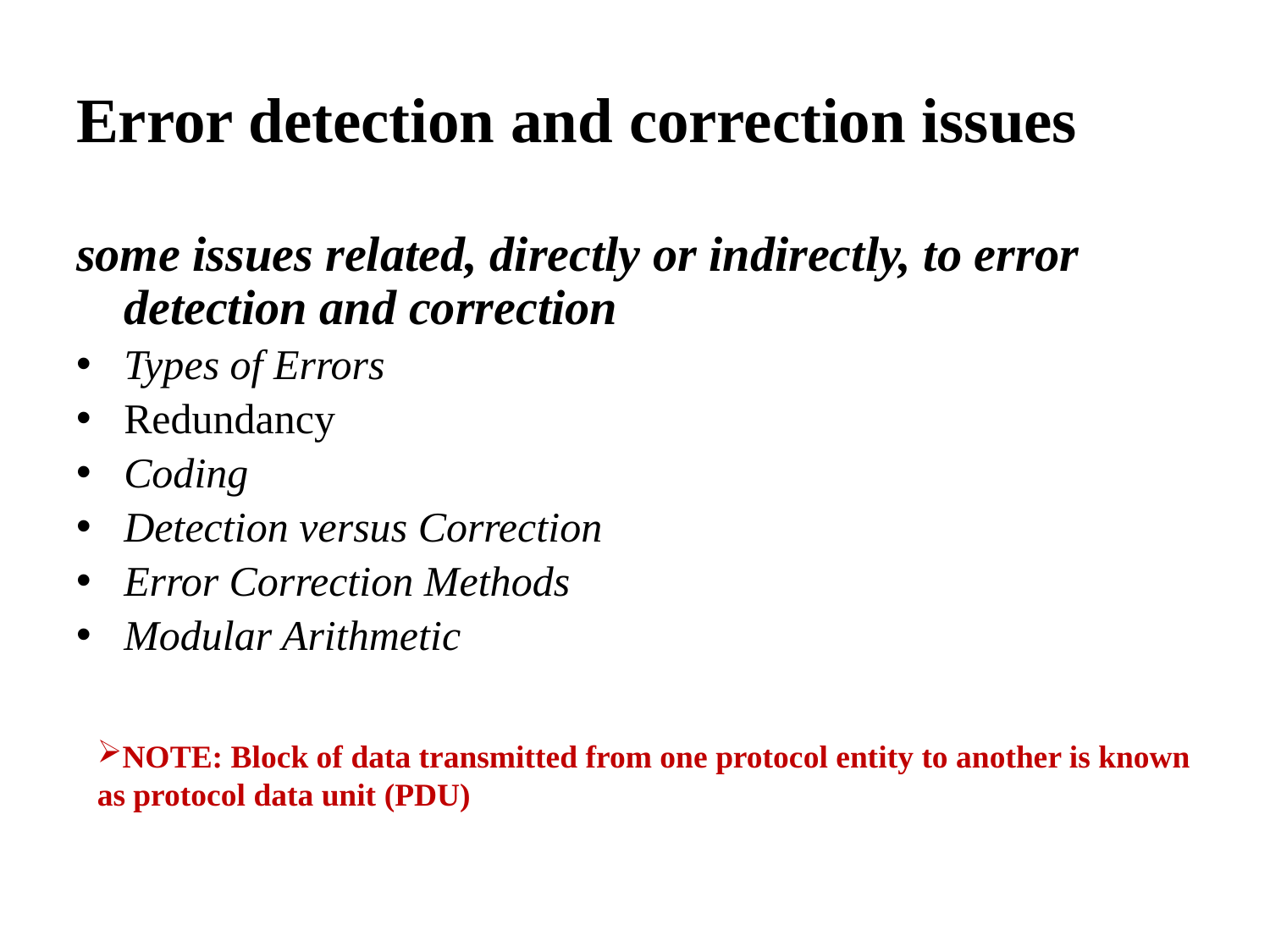

# Error detection and correction issues
some issues related, directly or indirectly, to error detection and correction
Types of Errors
Redundancy
Coding
Detection versus Correction
Error Correction Methods
Modular Arithmetic

NOTE: Block of data transmitted from one protocol entity to another is known as protocol data unit (PDU)